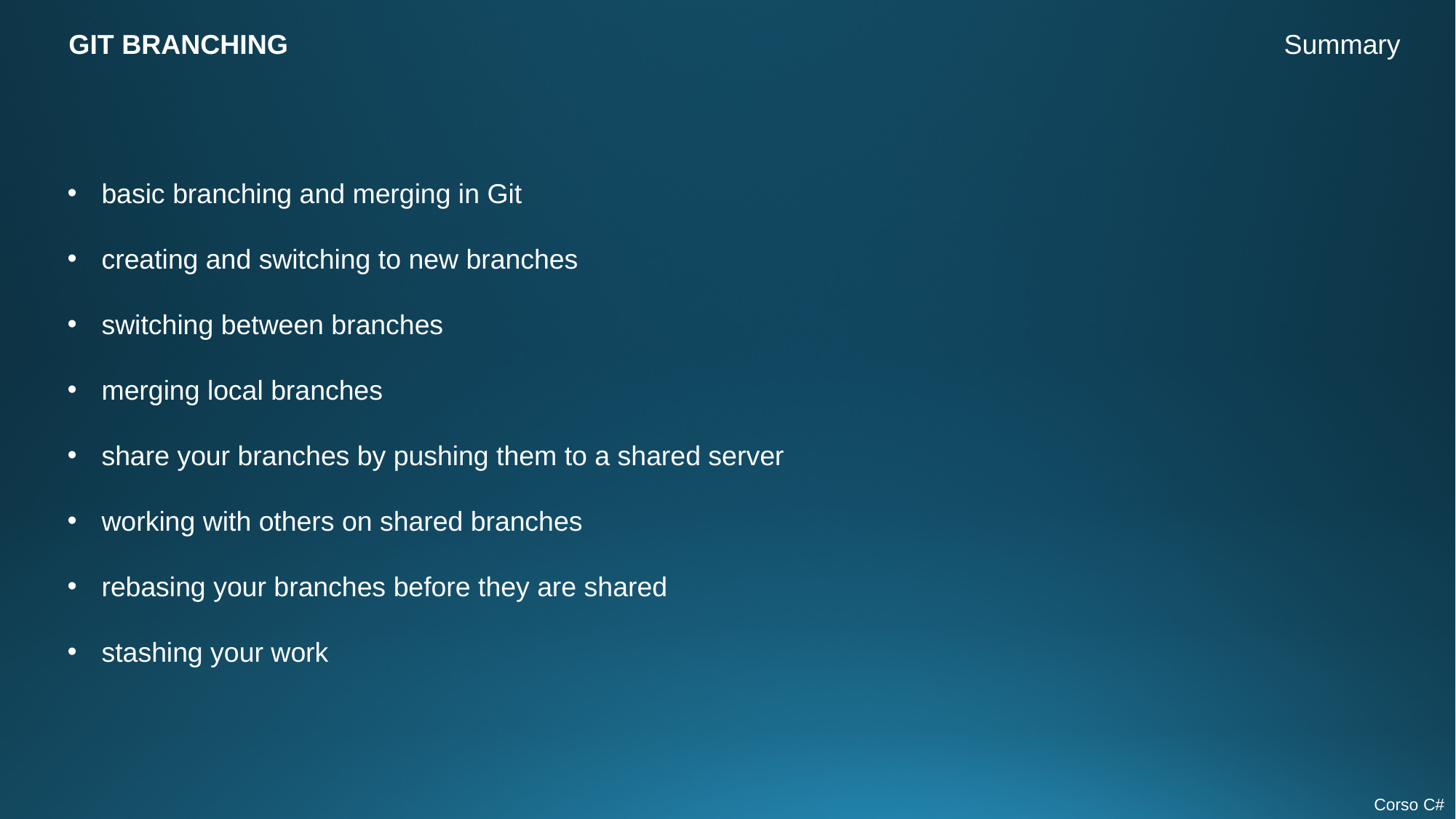

GIT BRANCHING
Summary
basic branching and merging in Git
creating and switching to new branches
switching between branches
merging local branches
share your branches by pushing them to a shared server
working with others on shared branches
rebasing your branches before they are shared
stashing your work
Corso C#